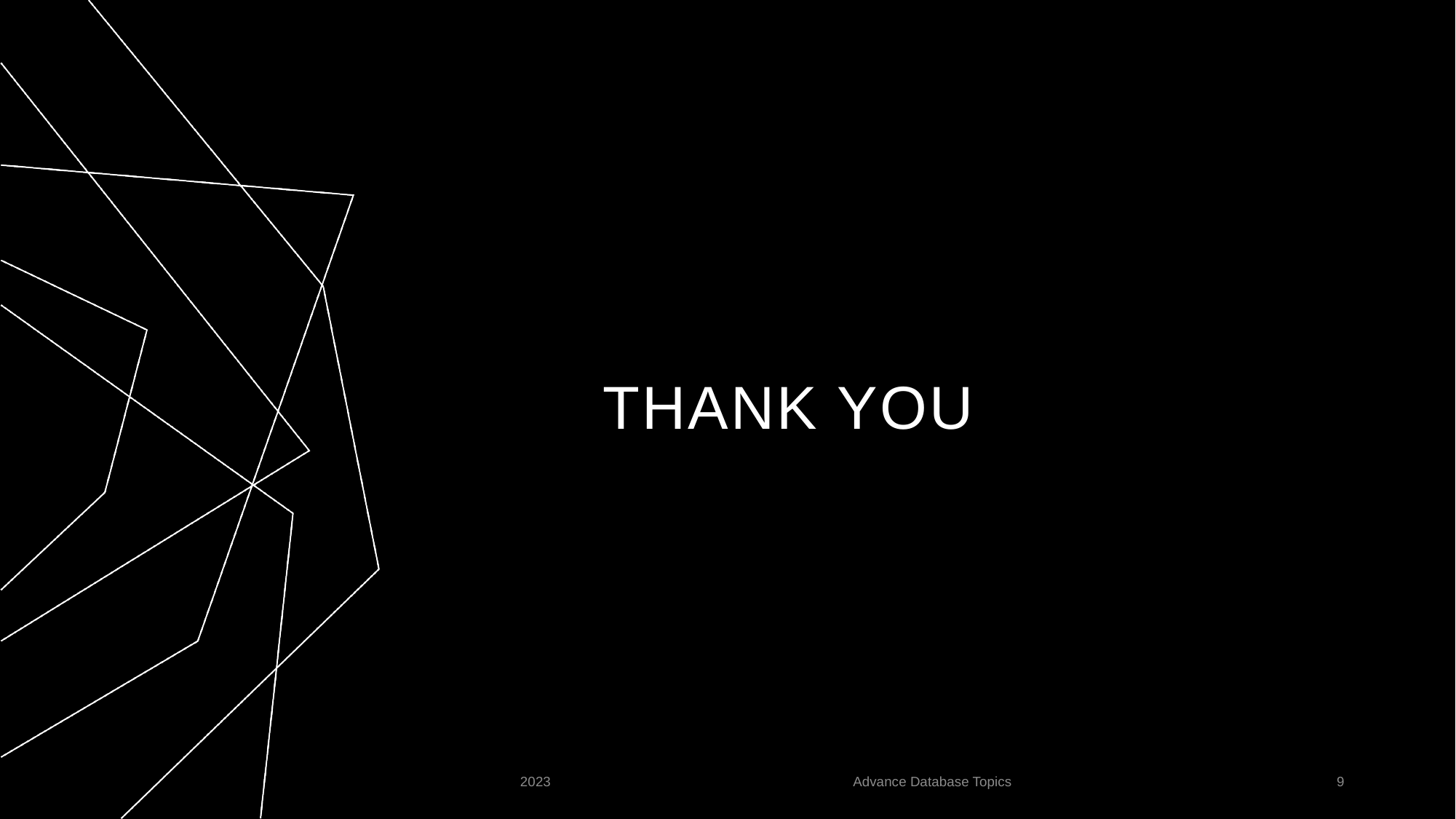

# THANK YOU
2023
Advance Database Topics
9